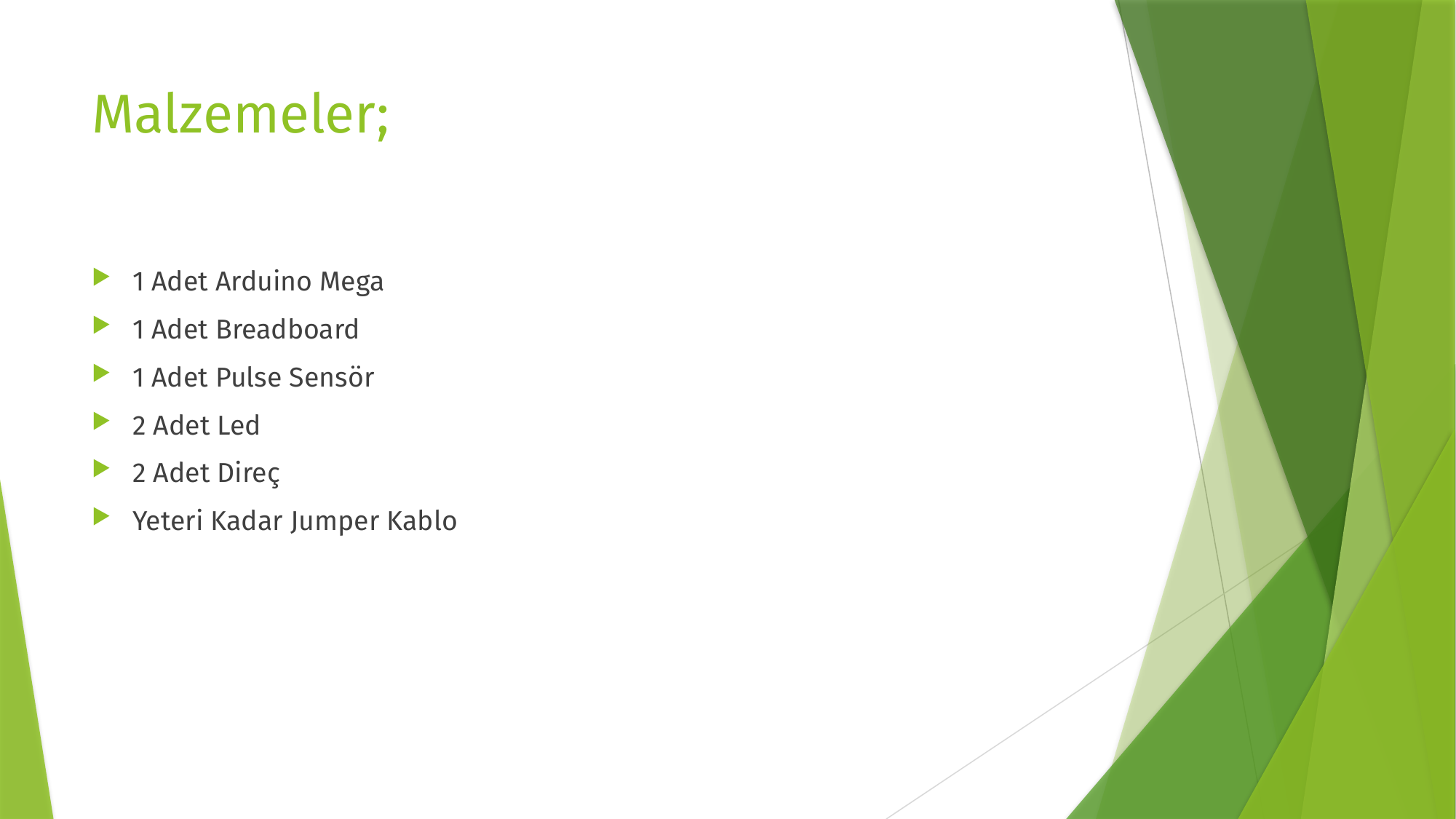

# Malzemeler;
1 Adet Arduino Mega
1 Adet Breadboard
1 Adet Pulse Sensör
2 Adet Led
2 Adet Direç
Yeteri Kadar Jumper Kablo